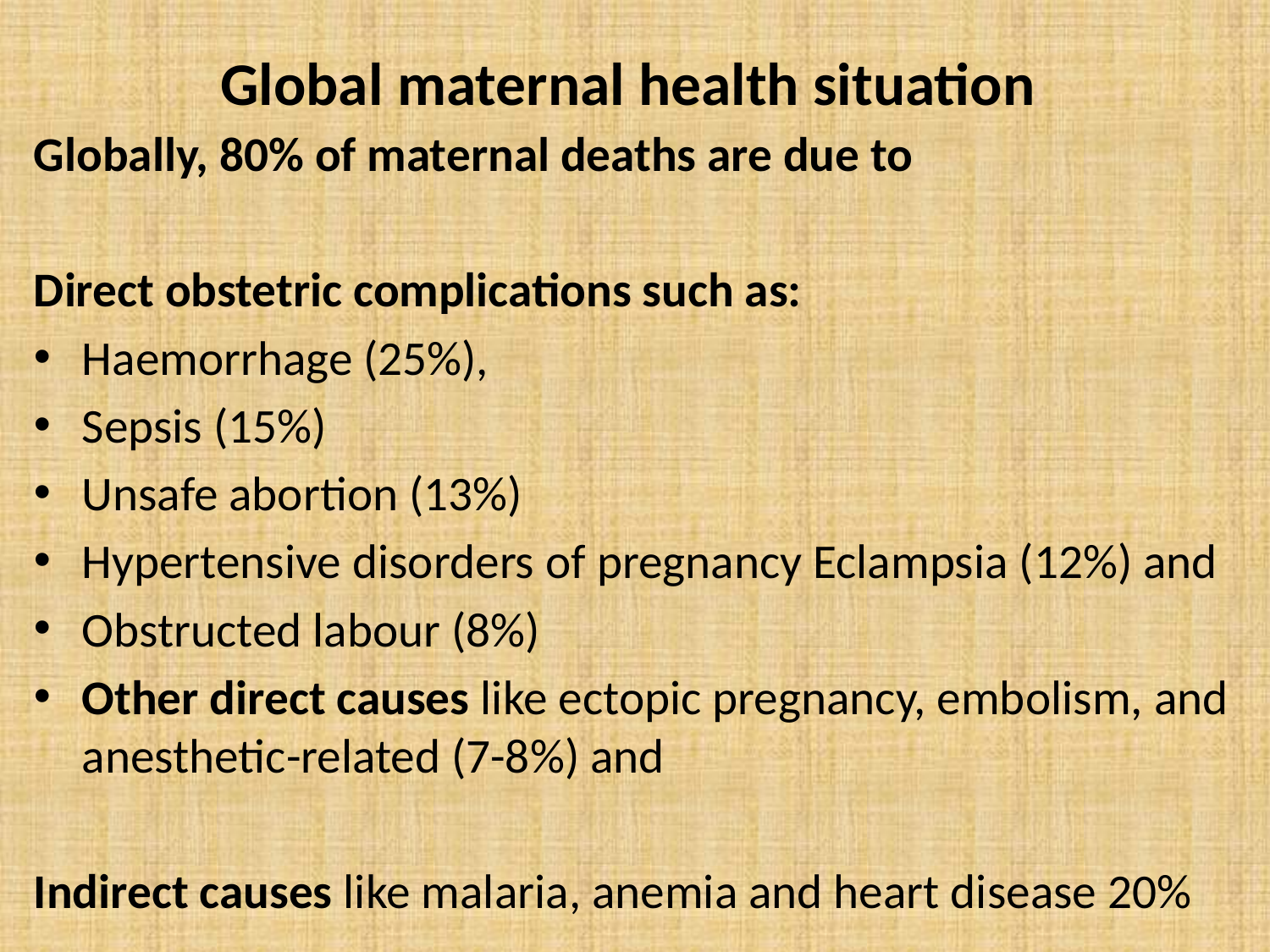

# Global maternal health situation
Globally, 80% of maternal deaths are due to

Direct obstetric complications such as:
Haemorrhage (25%),
Sepsis (15%)
Unsafe abortion (13%)
Hypertensive disorders of pregnancy Eclampsia (12%) and
Obstructed labour (8%)
Other direct causes like ectopic pregnancy, embolism, and anesthetic-related (7-8%) and

Indirect causes like malaria, anemia and heart disease 20%